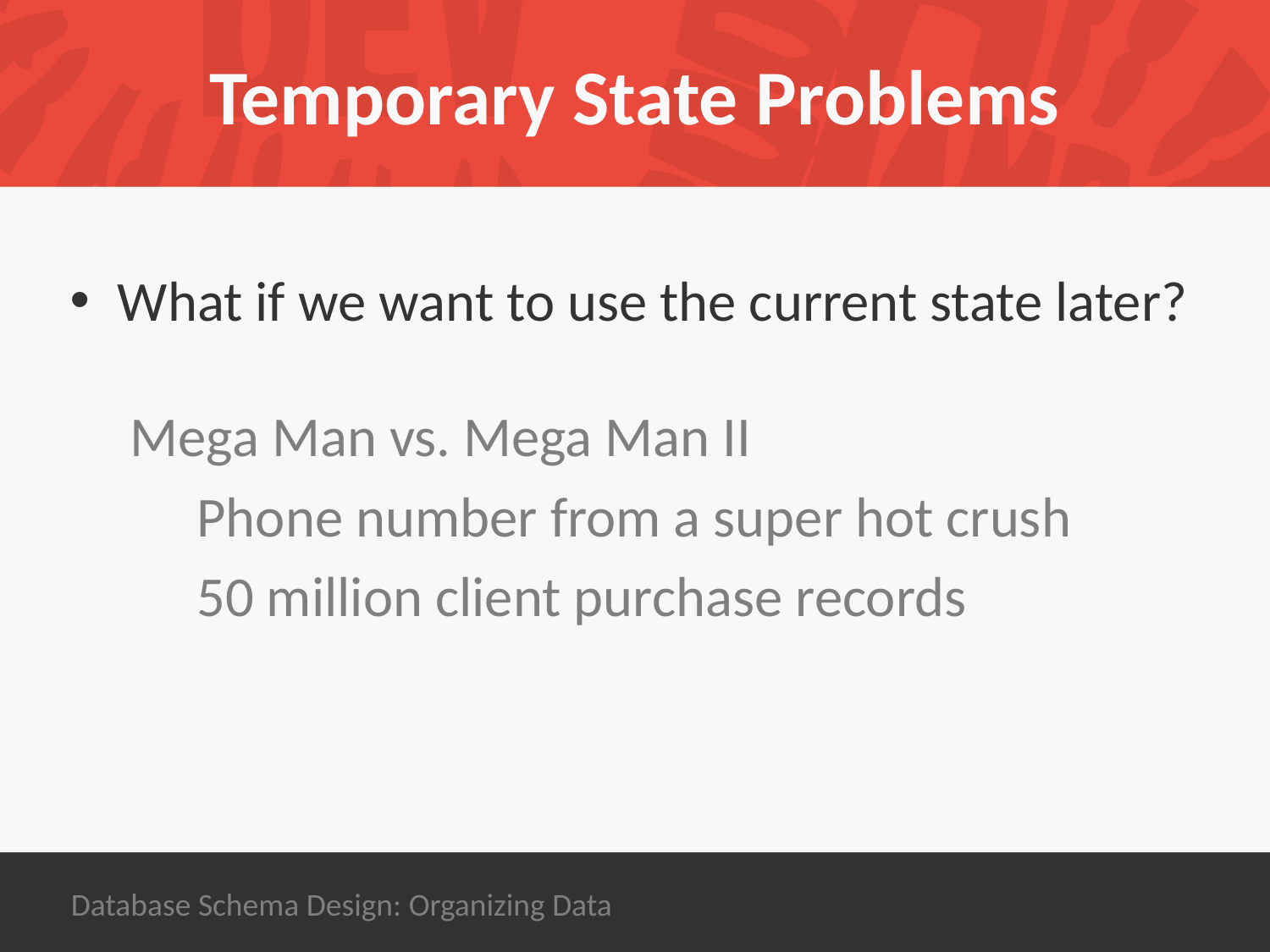

# Temporary State Problems
What if we want to use the current state later?
 Mega Man vs. Mega Man II
	Phone number from a super hot crush
	50 million client purchase records
Database Schema Design: Organizing Data